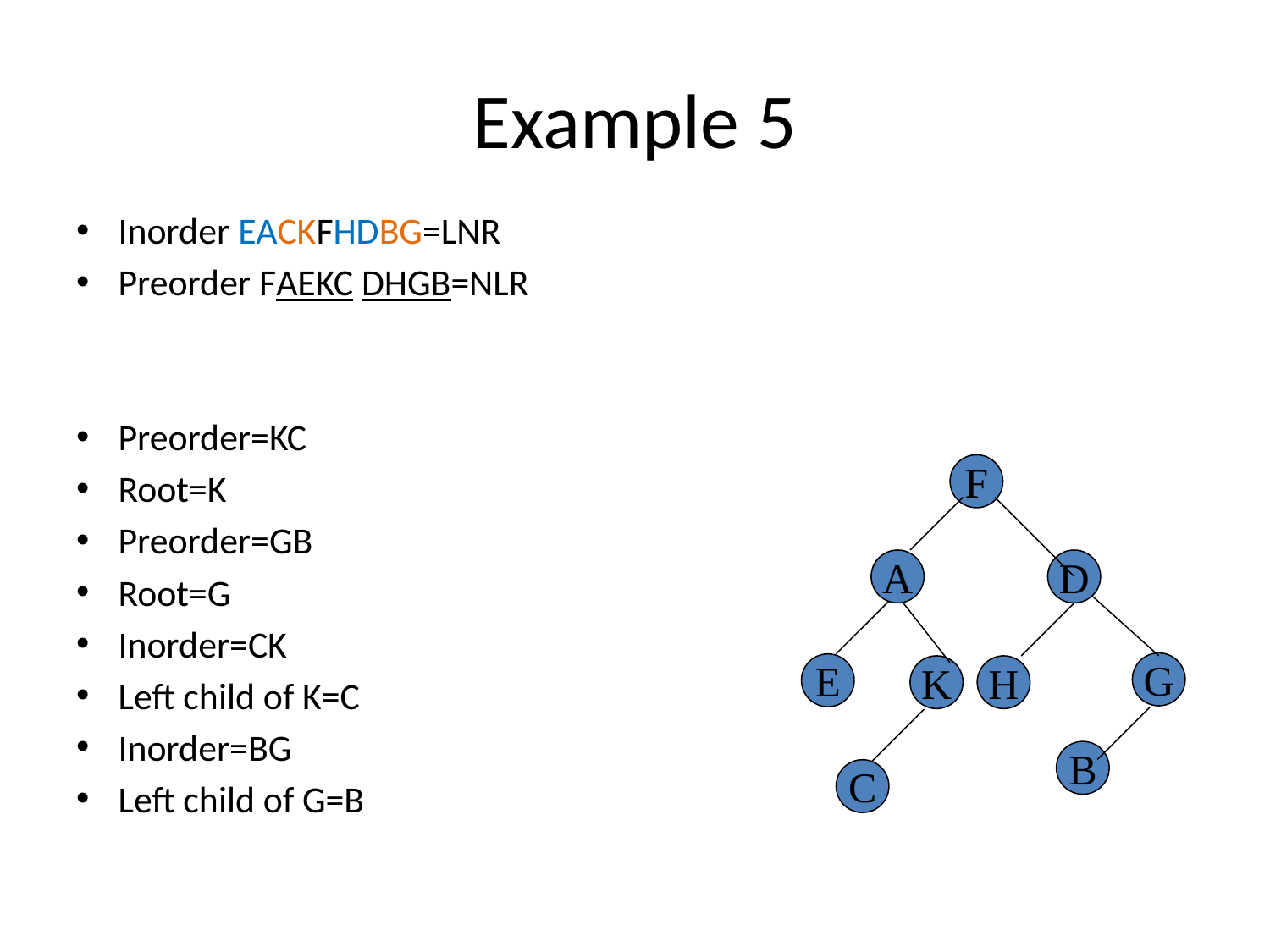

# Example 5
Inorder EACKFHDBG=LNR
Preorder FAEKC DHGB=NLR

Preorder=KC
Root=K
Preorder=GB
Root=G
Inorder=CK
Left child of K=C
Inorder=BG
Left child of G=B
F

A
D

G
E
K
H

B
C